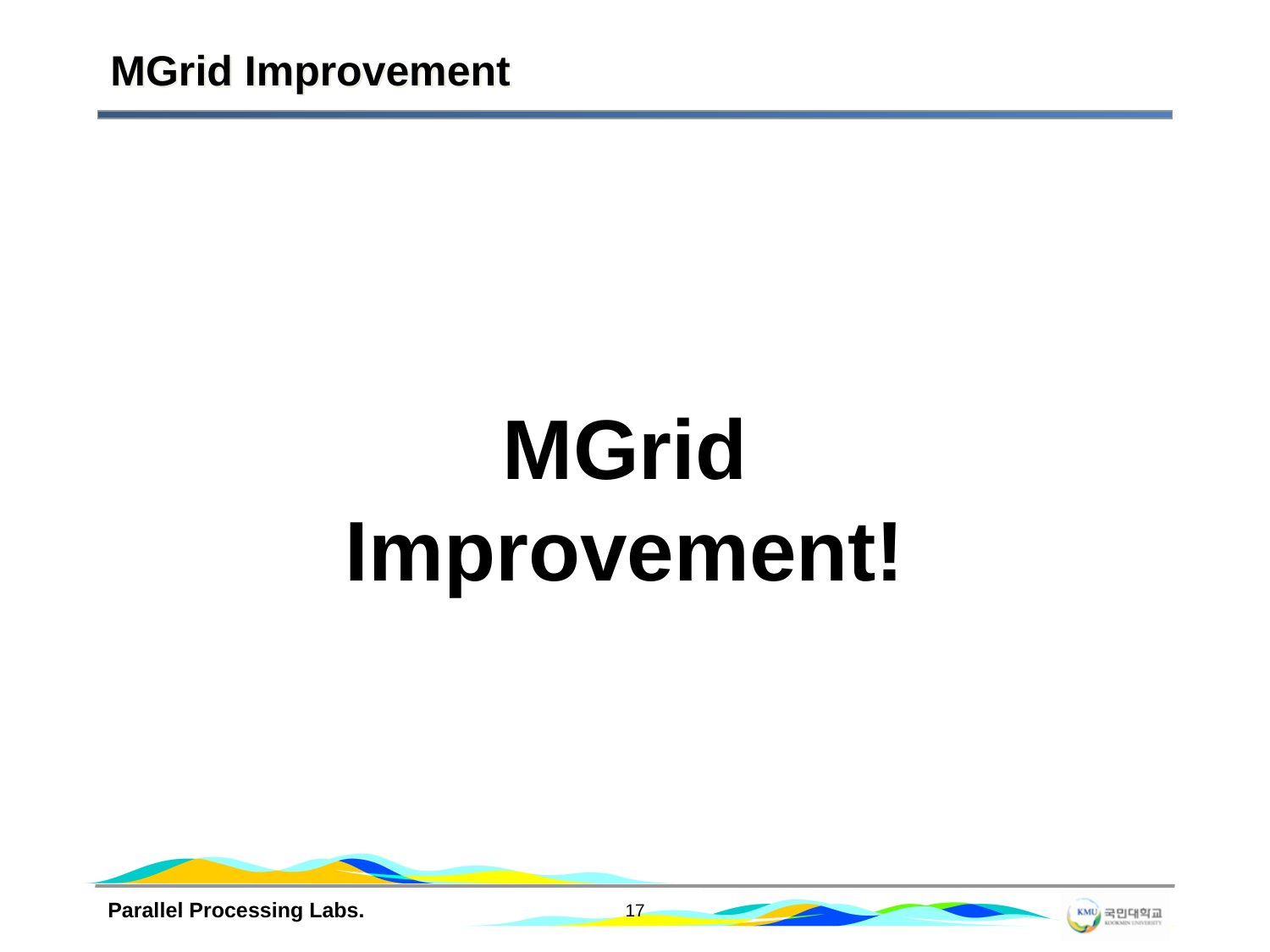

# MGrid Improvement
MGrid
Improvement!
Parallel Processing Labs.
17